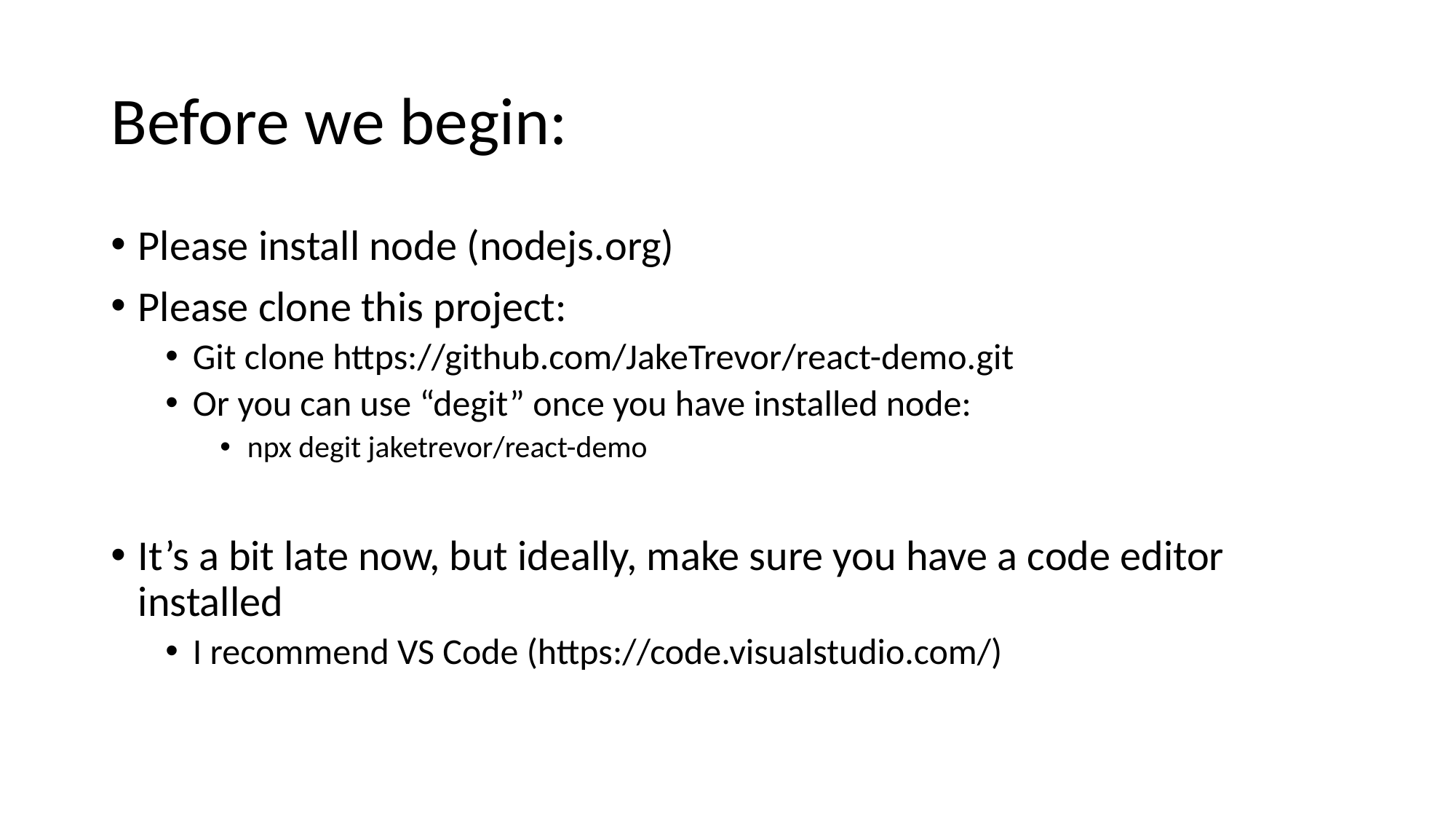

# Before we begin:
Please install node (nodejs.org)
Please clone this project:
Git clone https://github.com/JakeTrevor/react-demo.git
Or you can use “degit” once you have installed node:
npx degit jaketrevor/react-demo

It’s a bit late now, but ideally, make sure you have a code editor installed
I recommend VS Code (https://code.visualstudio.com/)